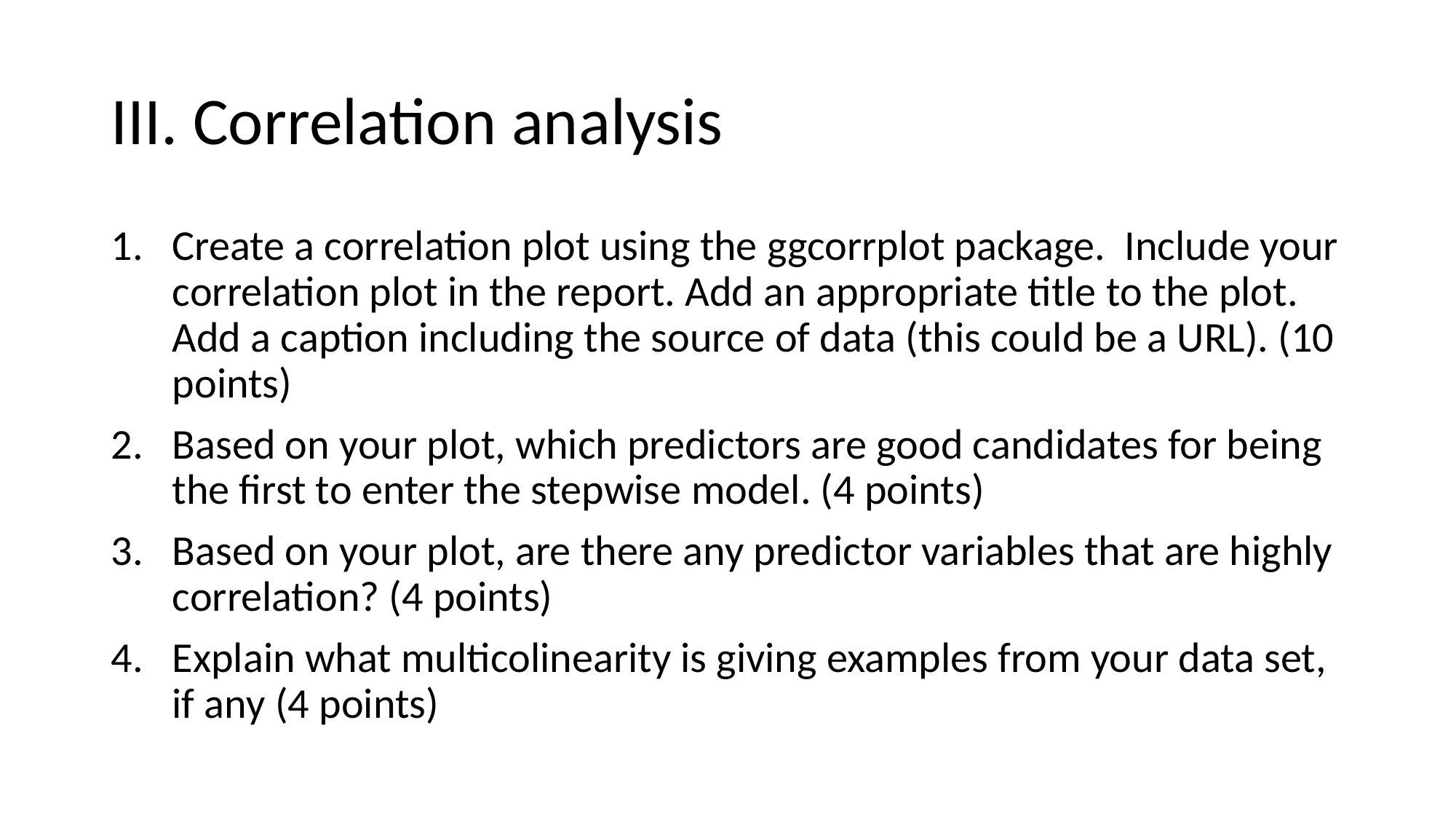

# III. Correlation analysis
Create a correlation plot using the ggcorrplot package.  Include your correlation plot in the report. Add an appropriate title to the plot.  Add a caption including the source of data (this could be a URL). (10 points)
Based on your plot, which predictors are good candidates for being the first to enter the stepwise model. (4 points)
Based on your plot, are there any predictor variables that are highly correlation? (4 points)
Explain what multicolinearity is giving examples from your data set, if any (4 points)